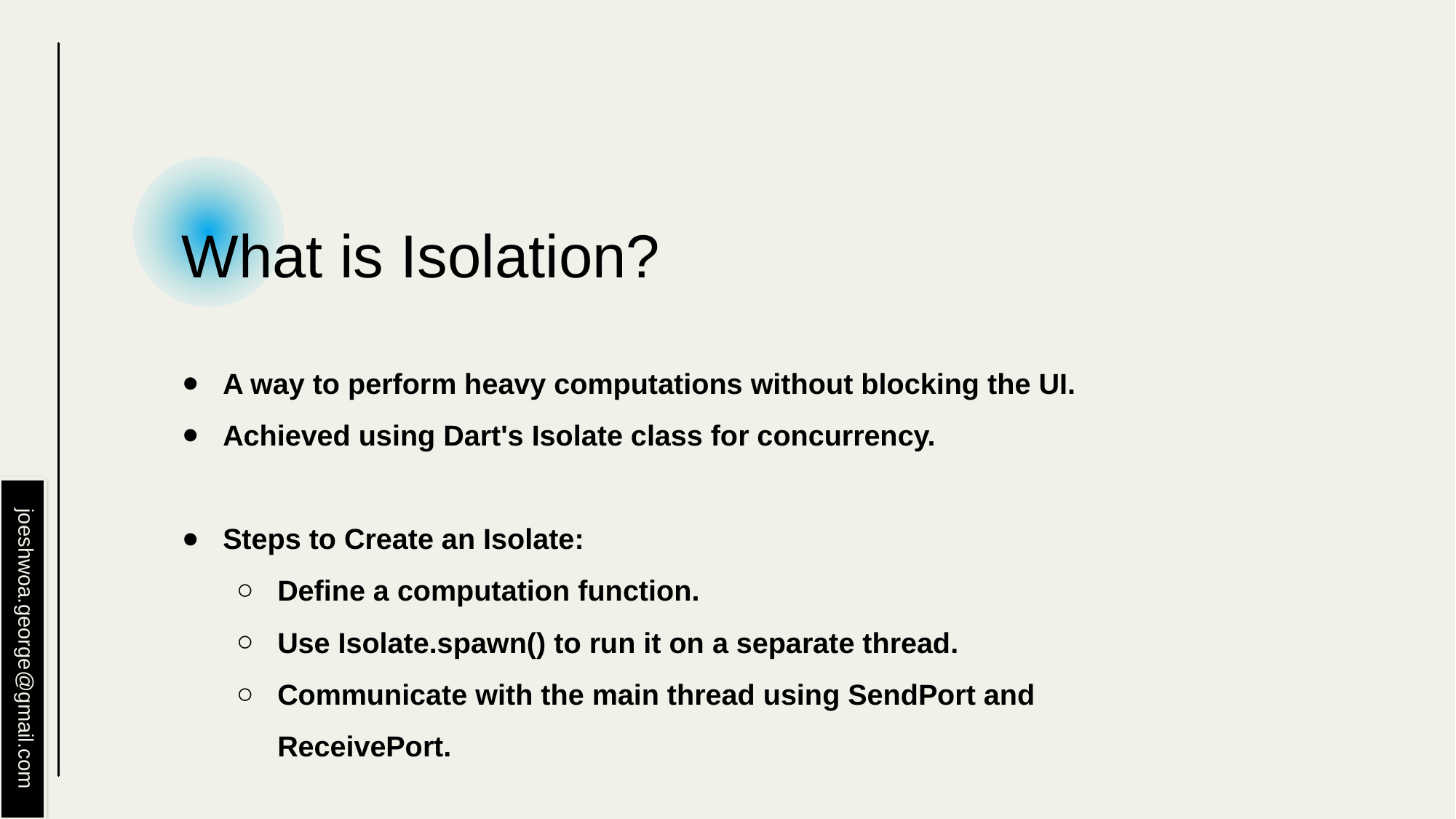

# What is Isolation?
A way to perform heavy computations without blocking the UI.
Achieved using Dart's Isolate class for concurrency.

Steps to Create an Isolate:
Define a computation function.
Use Isolate.spawn() to run it on a separate thread.
Communicate with the main thread using SendPort and ReceivePort.
joeshwoa.george@gmail.com